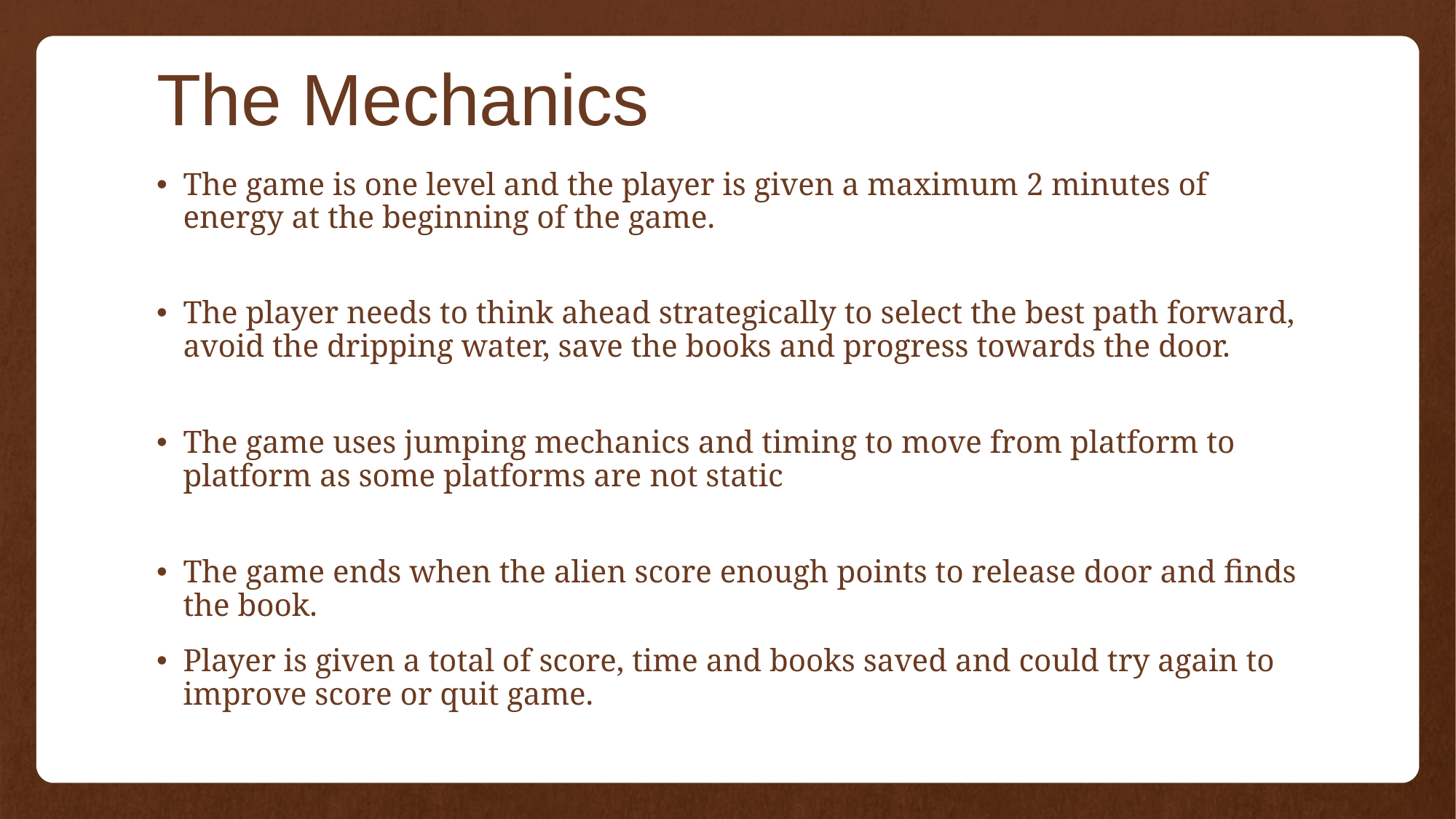

# The Mechanics
The game is one level and the player is given a maximum 2 minutes of energy at the beginning of the game.

The player needs to think ahead strategically to select the best path forward, avoid the dripping water, save the books and progress towards the door.

The game uses jumping mechanics and timing to move from platform to platform as some platforms are not static

The game ends when the alien score enough points to release door and finds the book.
Player is given a total of score, time and books saved and could try again to improve score or quit game.